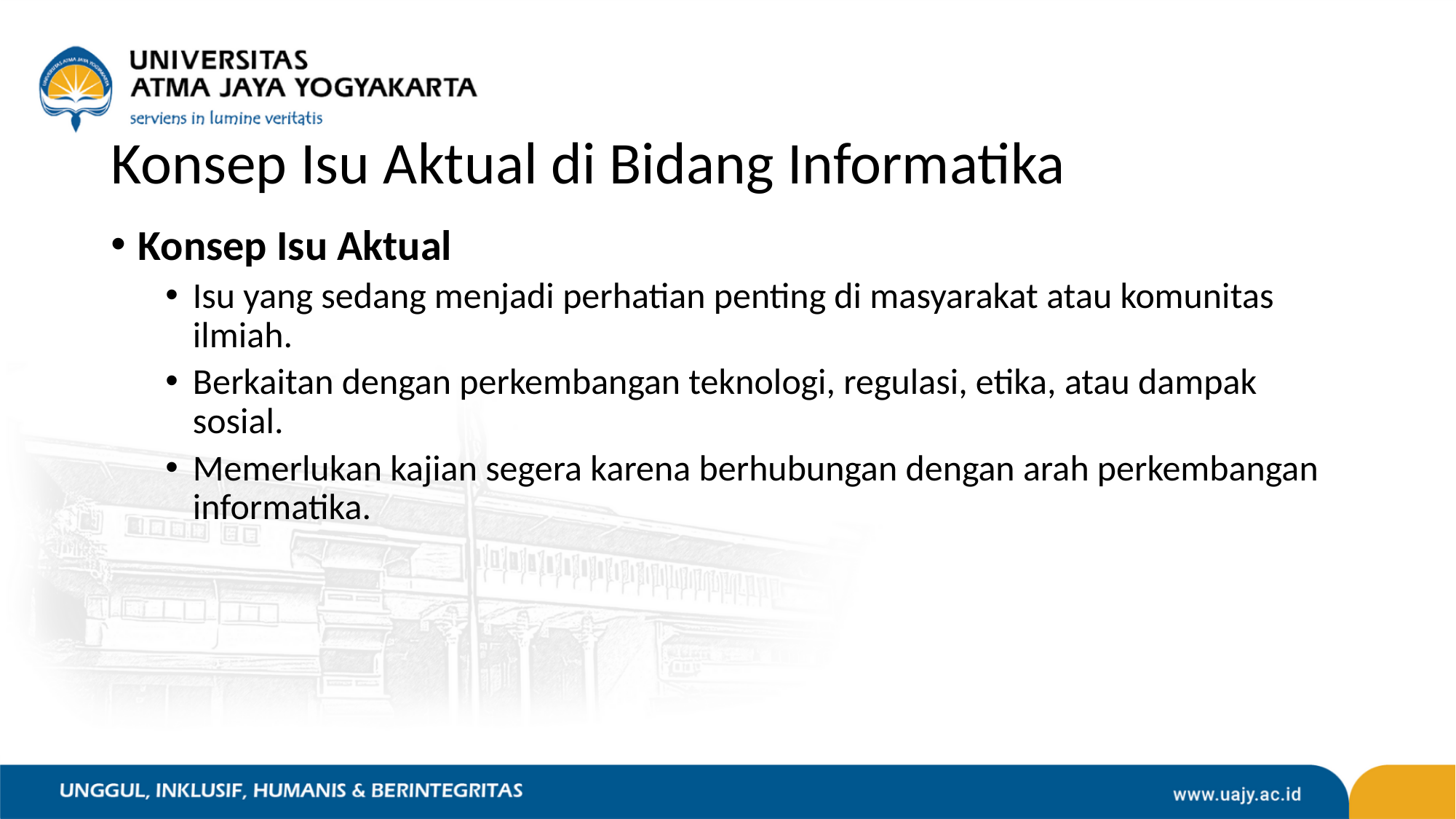

# Konsep Isu Aktual di Bidang Informatika
Konsep Isu Aktual
Isu yang sedang menjadi perhatian penting di masyarakat atau komunitas ilmiah.
Berkaitan dengan perkembangan teknologi, regulasi, etika, atau dampak sosial.
Memerlukan kajian segera karena berhubungan dengan arah perkembangan informatika.